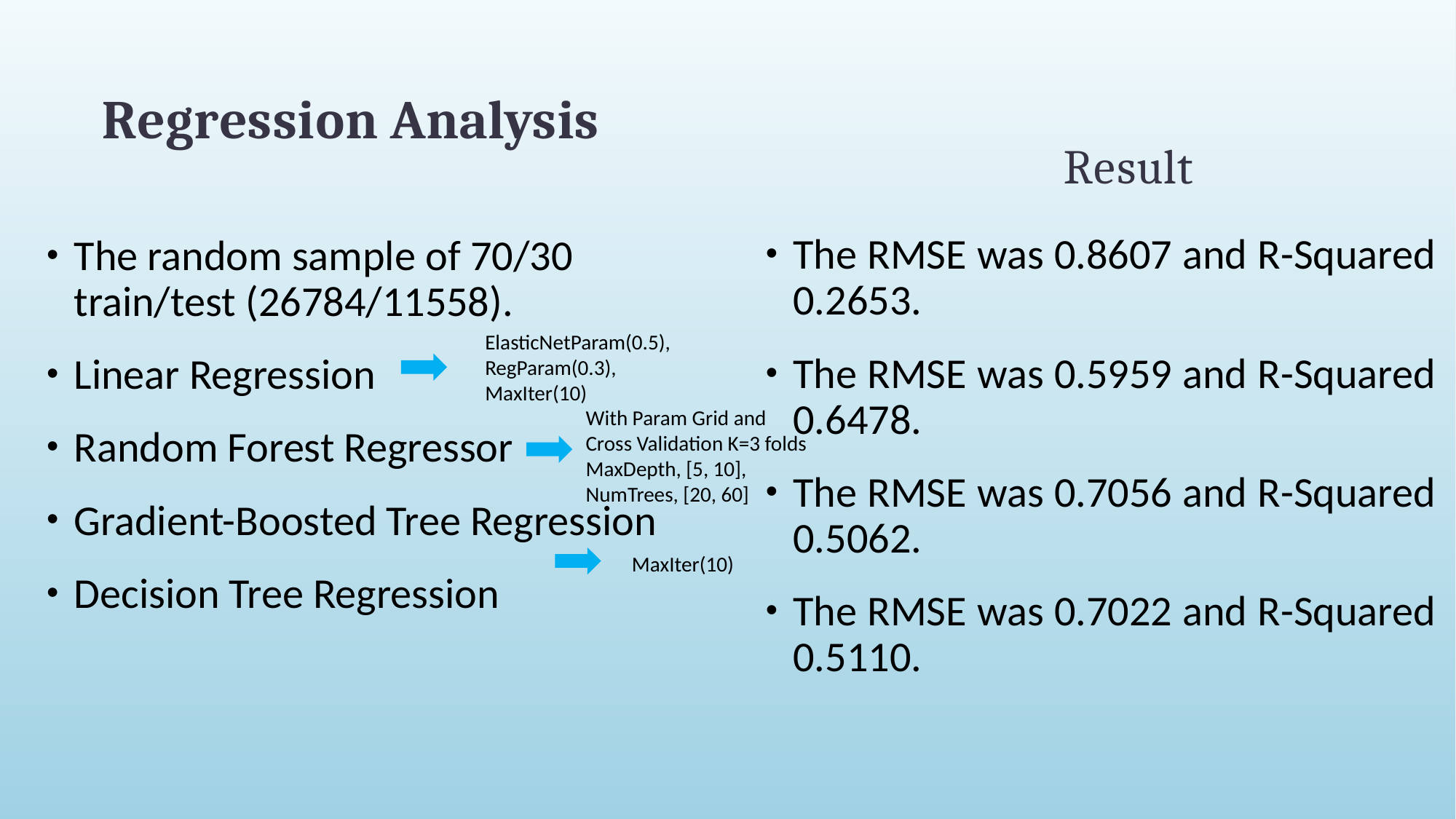

Regression Analysis
Result
The RMSE was 0.8607 and R-Squared 0.2653.
The RMSE was 0.5959 and R-Squared 0.6478.
The RMSE was 0.7056 and R-Squared 0.5062.
The RMSE was 0.7022 and R-Squared 0.5110.
The random sample of 70/30 train/test (26784/11558).
Linear Regression
Random Forest Regressor
Gradient-Boosted Tree Regression
Decision Tree Regression
ElasticNetParam(0.5),
RegParam(0.3),
MaxIter(10)

With Param Grid and
Cross Validation K=3 folds
MaxDepth, [5, 10],
NumTrees, [20, 60]

MaxIter(10)